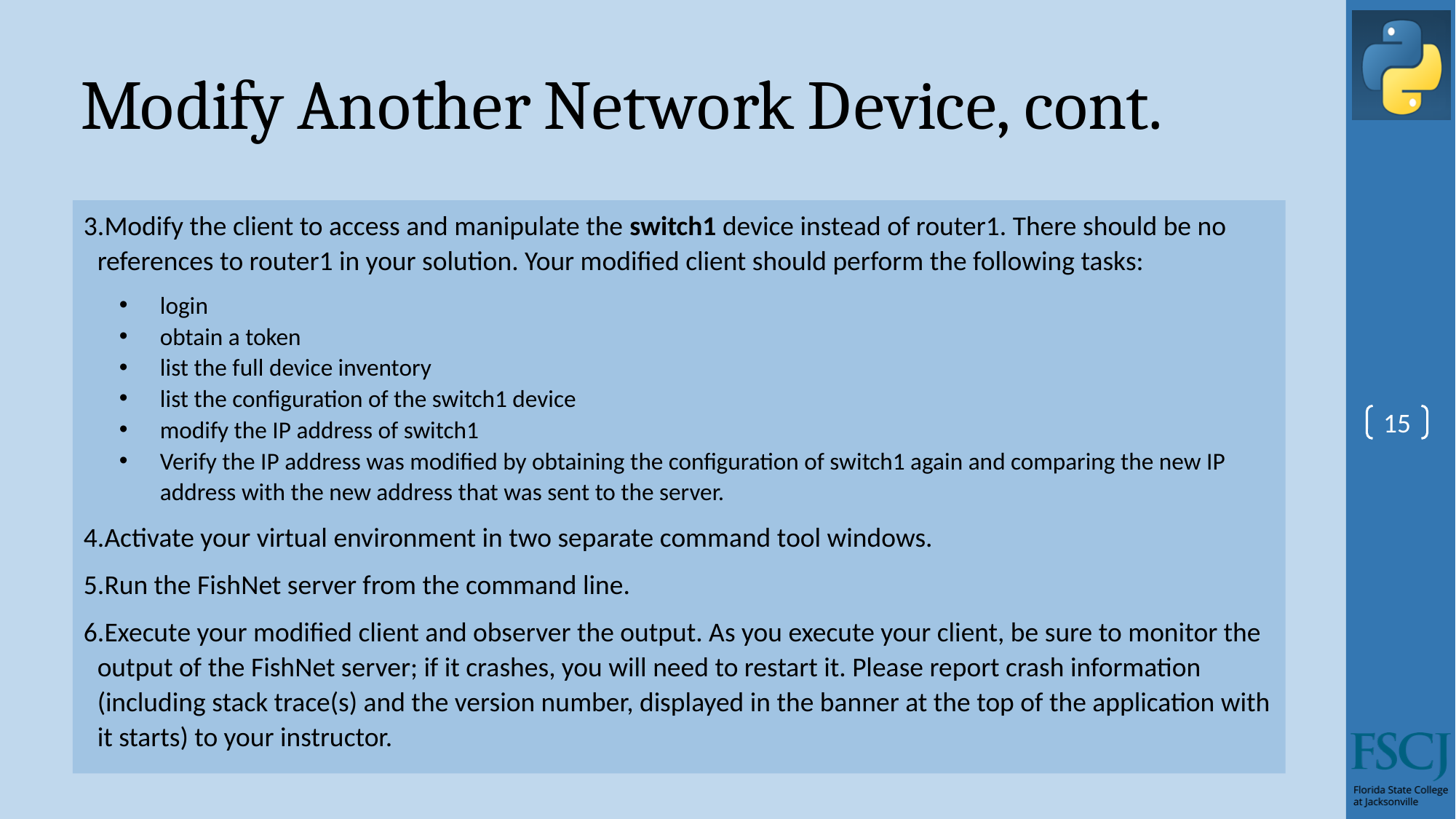

# Modify Another Network Device, cont.
Modify the client to access and manipulate the switch1 device instead of router1. There should be no references to router1 in your solution. Your modified client should perform the following tasks:
login
obtain a token
list the full device inventory
list the configuration of the switch1 device
modify the IP address of switch1
Verify the IP address was modified by obtaining the configuration of switch1 again and comparing the new IP address with the new address that was sent to the server.
Activate your virtual environment in two separate command tool windows.
Run the FishNet server from the command line.
Execute your modified client and observer the output. As you execute your client, be sure to monitor the output of the FishNet server; if it crashes, you will need to restart it. Please report crash information (including stack trace(s) and the version number, displayed in the banner at the top of the application with it starts) to your instructor.

15